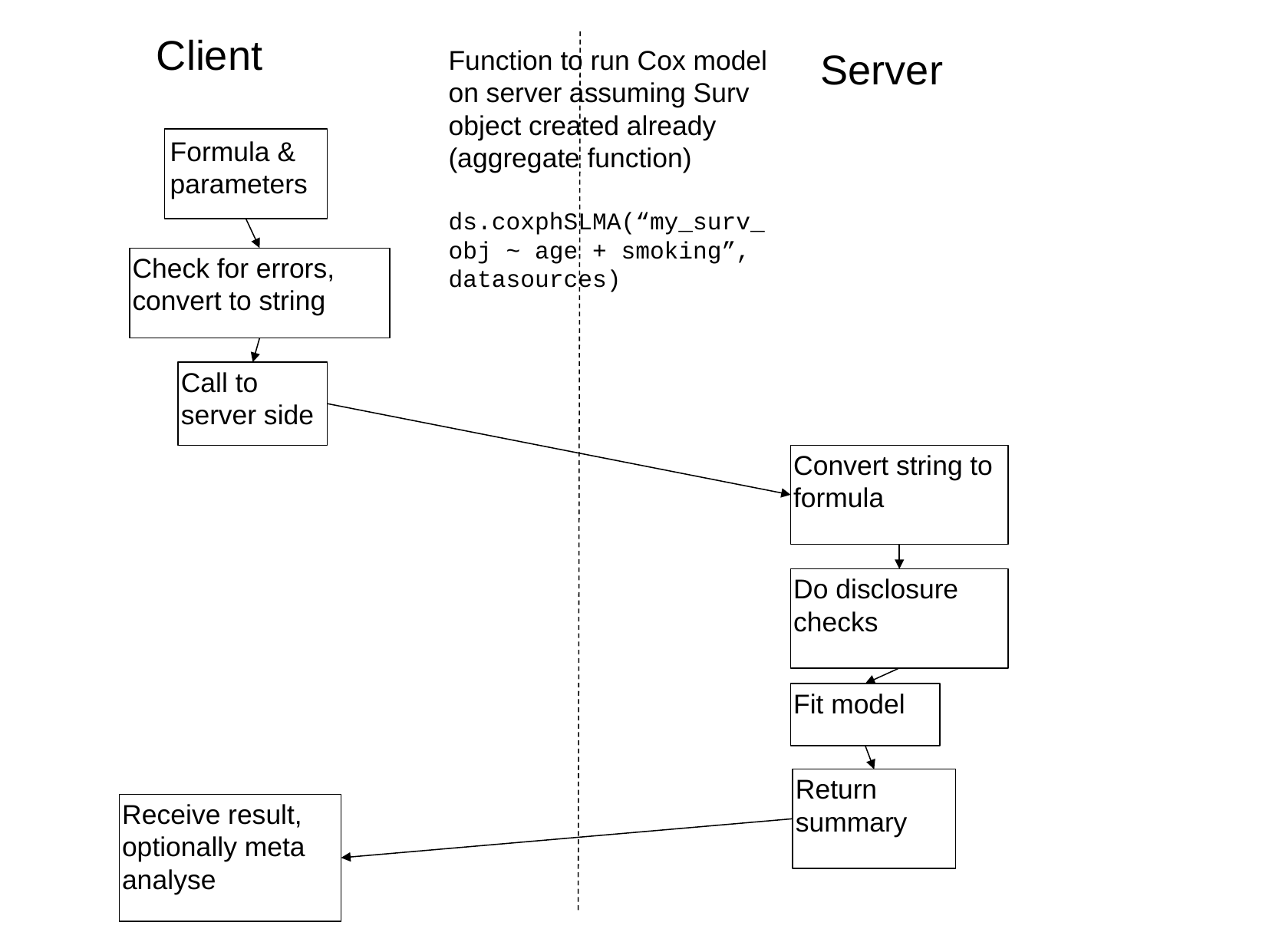

Client
Function to run Cox model on server assuming Surv object created already (aggregate function)

ds.coxphSLMA(“my_surv_obj ~ age + smoking”, datasources)
Server
Formula & parameters
Check for errors, convert to string
Call to server side
Convert string to formula
Do disclosure checks
Fit model
Return summary
Receive result, optionally meta analyse